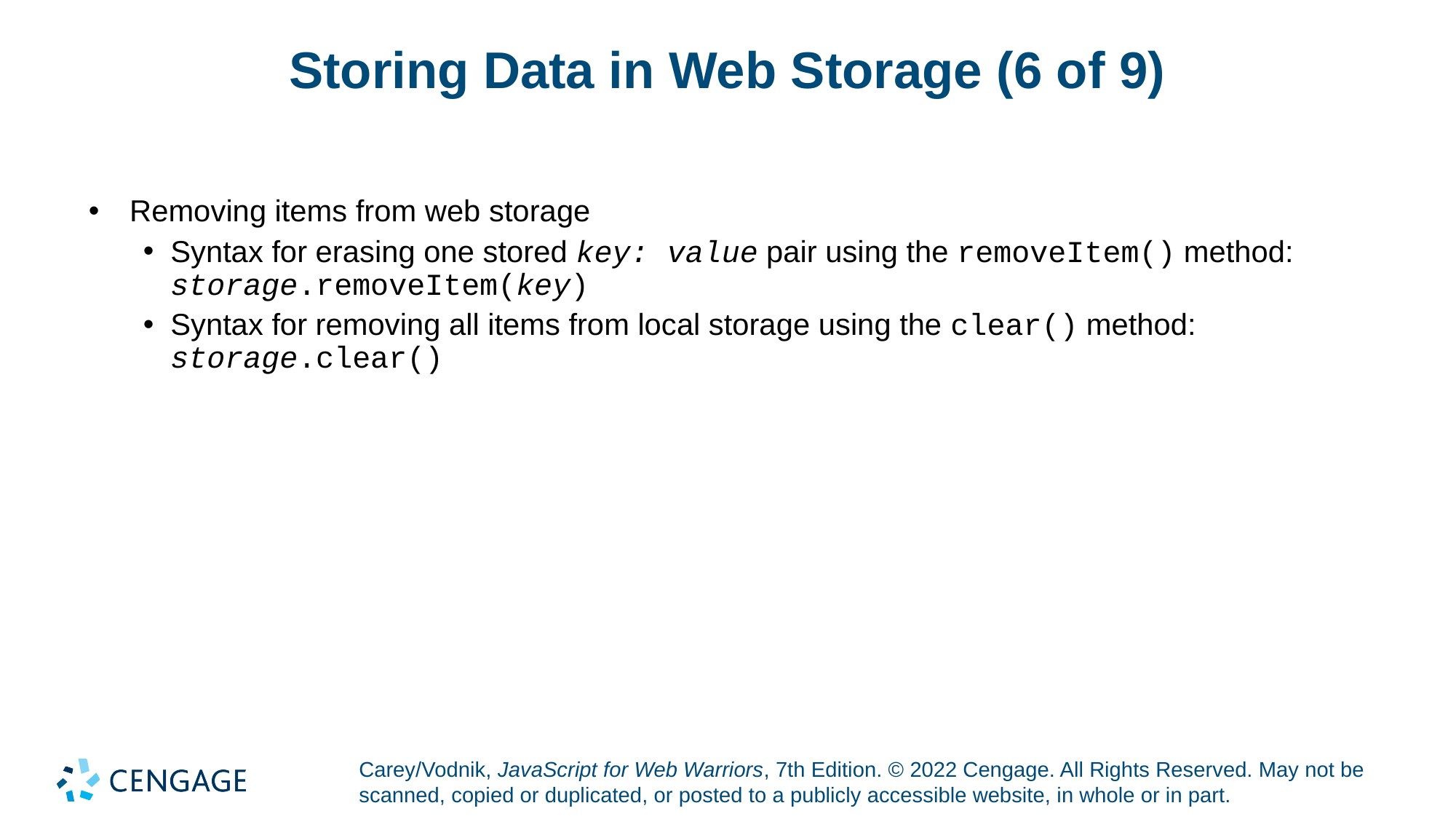

# Storing Data in Web Storage (6 of 9)
Removing items from web storage
Syntax for erasing one stored key: value pair using the removeItem() method:
storage.removeItem(key)
Syntax for removing all items from local storage using the clear() method:
storage.clear()